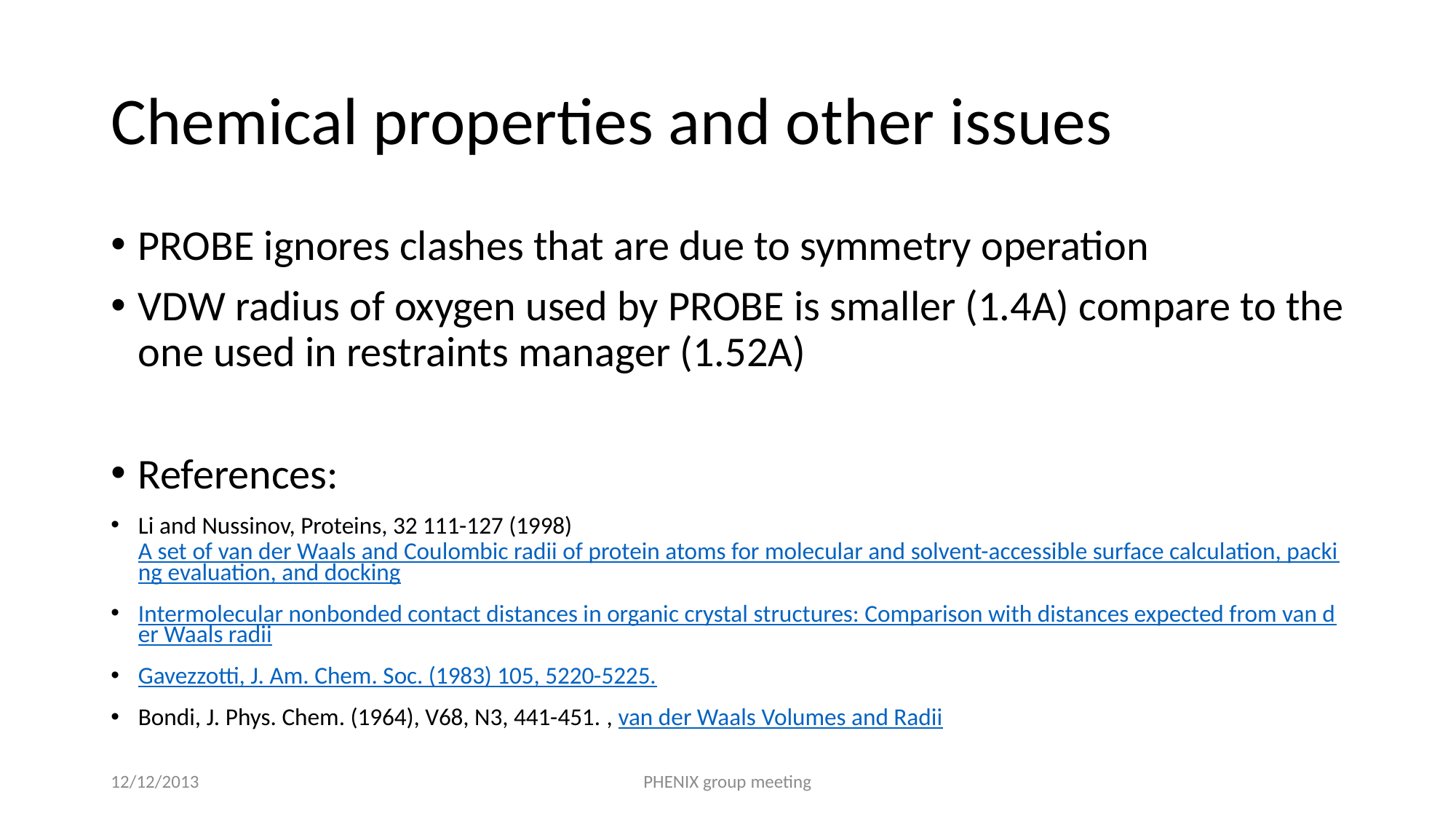

# Chemical properties and other issues
PROBE ignores clashes that are due to symmetry operation
VDW radius of oxygen used by PROBE is smaller (1.4A) compare to the one used in restraints manager (1.52A)

References:
Li and Nussinov, Proteins, 32 111-127 (1998)
A set of van der Waals and Coulombic radii of protein atoms for molecular and solvent-accessible surface calculation, packing evaluation, and docking
Intermolecular nonbonded contact distances in organic crystal structures: Comparison with distances expected from van der Waals radii
Gavezzotti, J. Am. Chem. Soc. (1983) 105, 5220-5225.
Bondi, J. Phys. Chem. (1964), V68, N3, 441-451. , van der Waals Volumes and Radii

12/12/2013
PHENIX group meeting